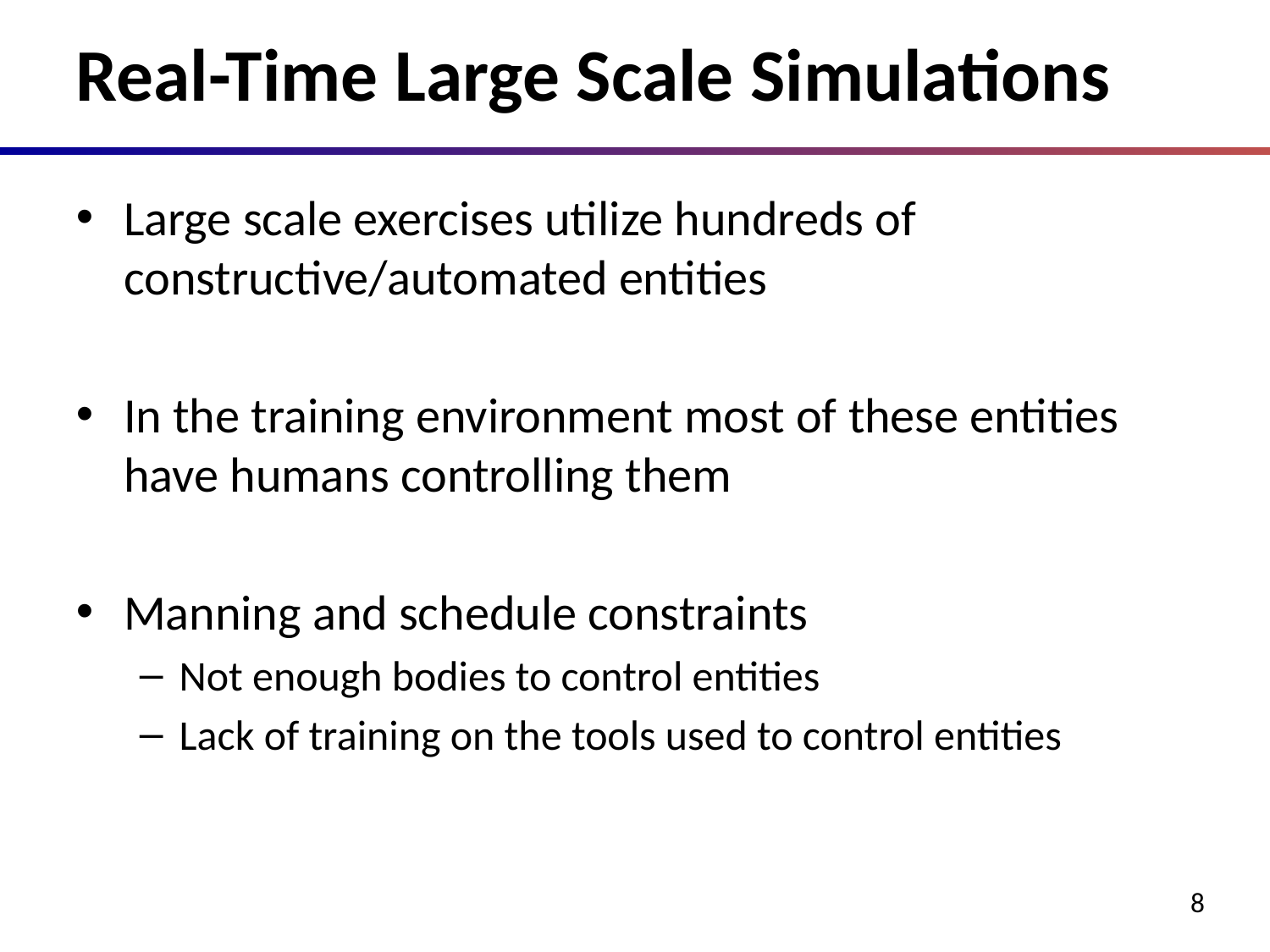

# Real-Time Large Scale Simulations
Large scale exercises utilize hundreds of constructive/automated entities

In the training environment most of these entities have humans controlling them

Manning and schedule constraints
Not enough bodies to control entities
Lack of training on the tools used to control entities